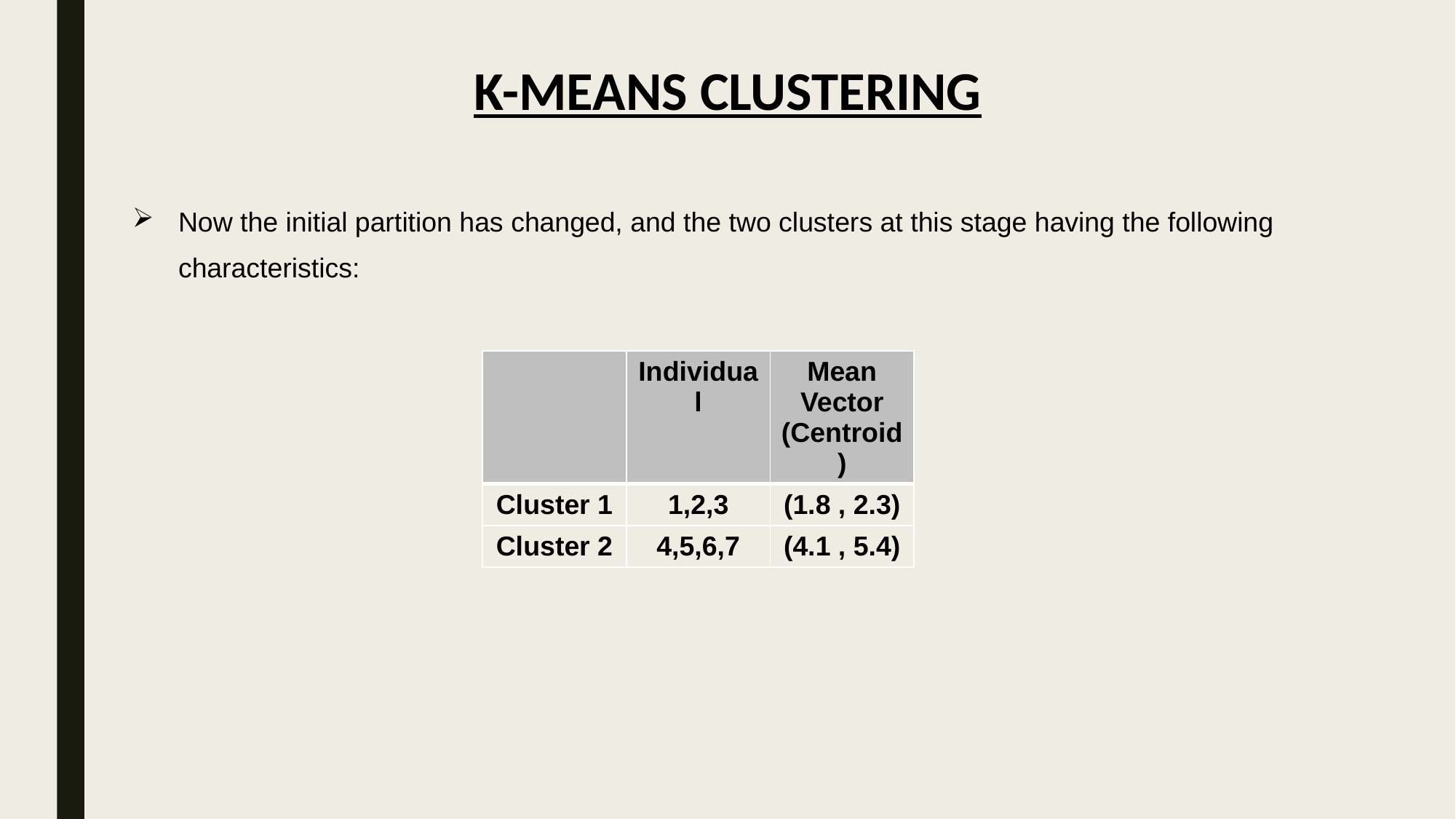

K-Means Clustering

Now the initial partition has changed, and the two clusters at this stage having the following characteristics:
|  | Individual | Mean Vector (Centroid) |
| --- | --- | --- |
| Cluster 1 | 1,2,3 | (1.8 , 2.3) |
| Cluster 2 | 4,5,6,7 | (4.1 , 5.4) |